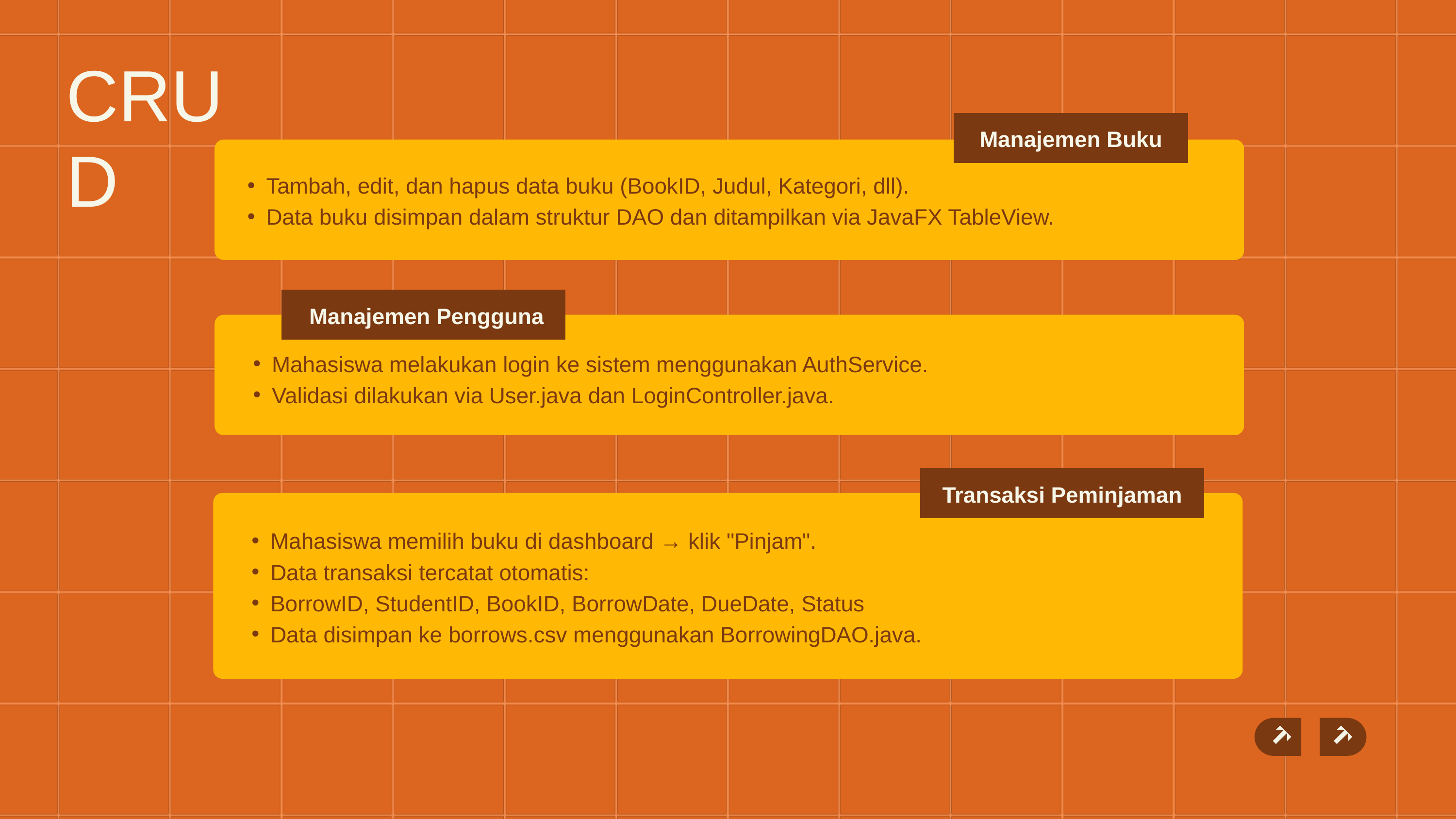

CRUD

Manajemen Buku

Tambah, edit, dan hapus data buku (BookID, Judul, Kategori, dll).
Data buku disimpan dalam struktur DAO dan ditampilkan via JavaFX TableView.

Manajemen Pengguna

Mahasiswa melakukan login ke sistem menggunakan AuthService.
Validasi dilakukan via User.java dan LoginController.java.

Transaksi Peminjaman

Mahasiswa memilih buku di dashboard → klik "Pinjam".
Data transaksi tercatat otomatis:
BorrowID, StudentID, BookID, BorrowDate, DueDate, Status
Data disimpan ke borrows.csv menggunakan BorrowingDAO.java.